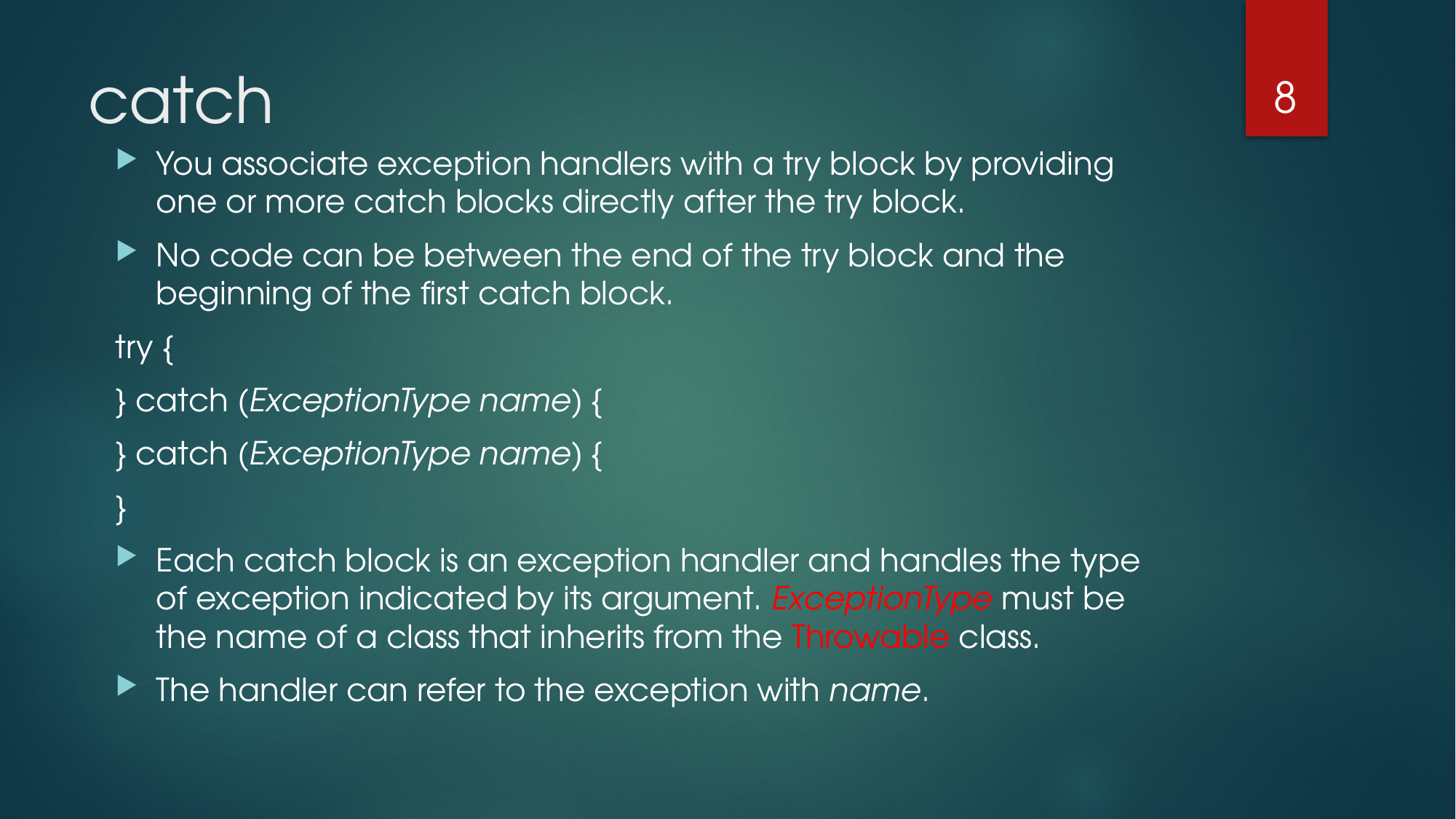

8
# catch
You associate exception handlers with a try block by providing one or more catch blocks directly after the try block.
No code can be between the end of the try block and the beginning of the first catch block.
try {
} catch (ExceptionType name) {
} catch (ExceptionType name) {
}
Each catch block is an exception handler and handles the type of exception indicated by its argument. ExceptionType must be the name of a class that inherits from the Throwable class.
The handler can refer to the exception with name.